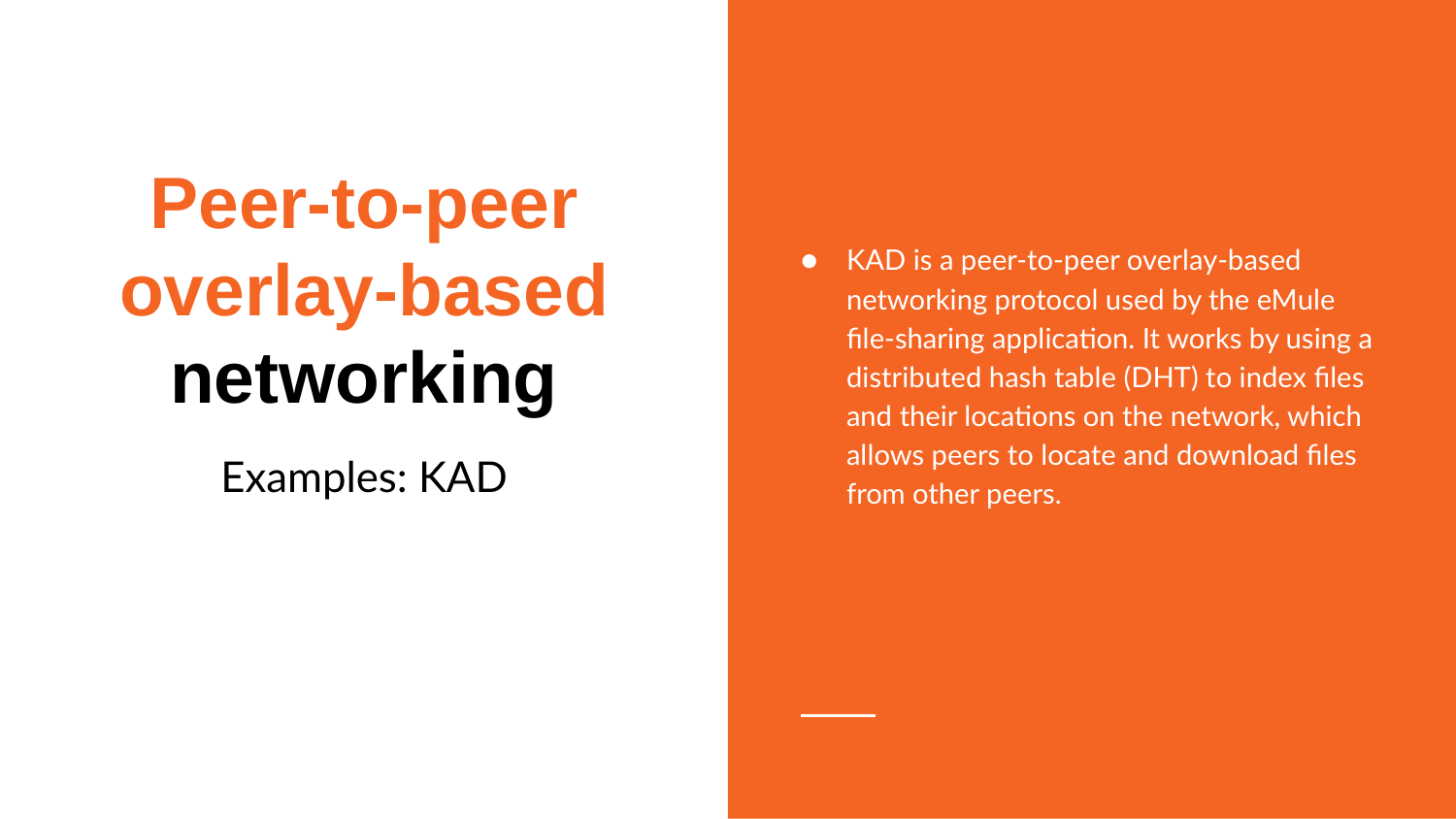

KAD is a peer-to-peer overlay-based networking protocol used by the eMule file-sharing application. It works by using a distributed hash table (DHT) to index files and their locations on the network, which allows peers to locate and download files from other peers.

# Peer-to-peer
overlay-based networking
Examples: KAD